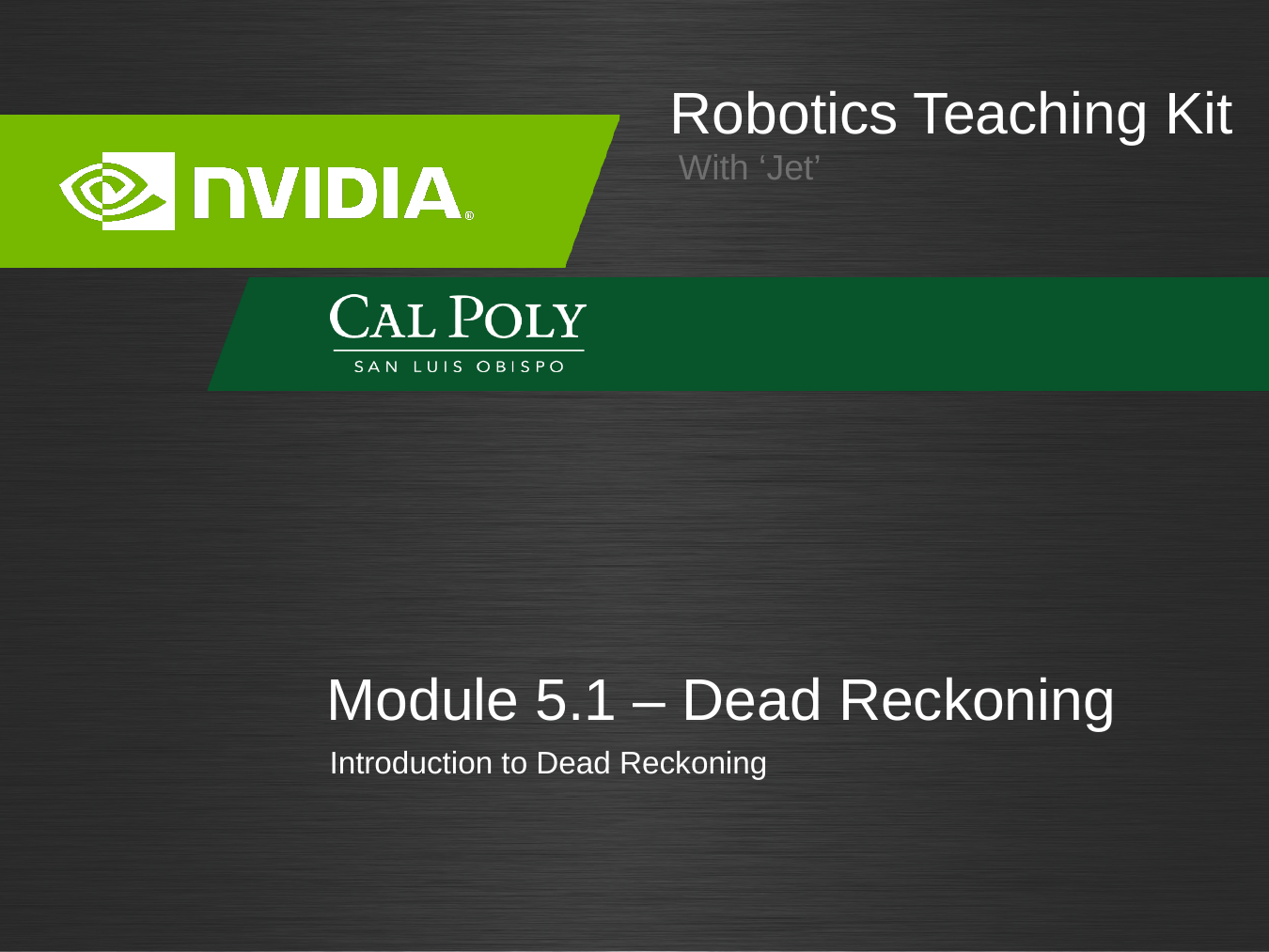

# Module 5.1 – Dead Reckoning
Introduction to Dead Reckoning